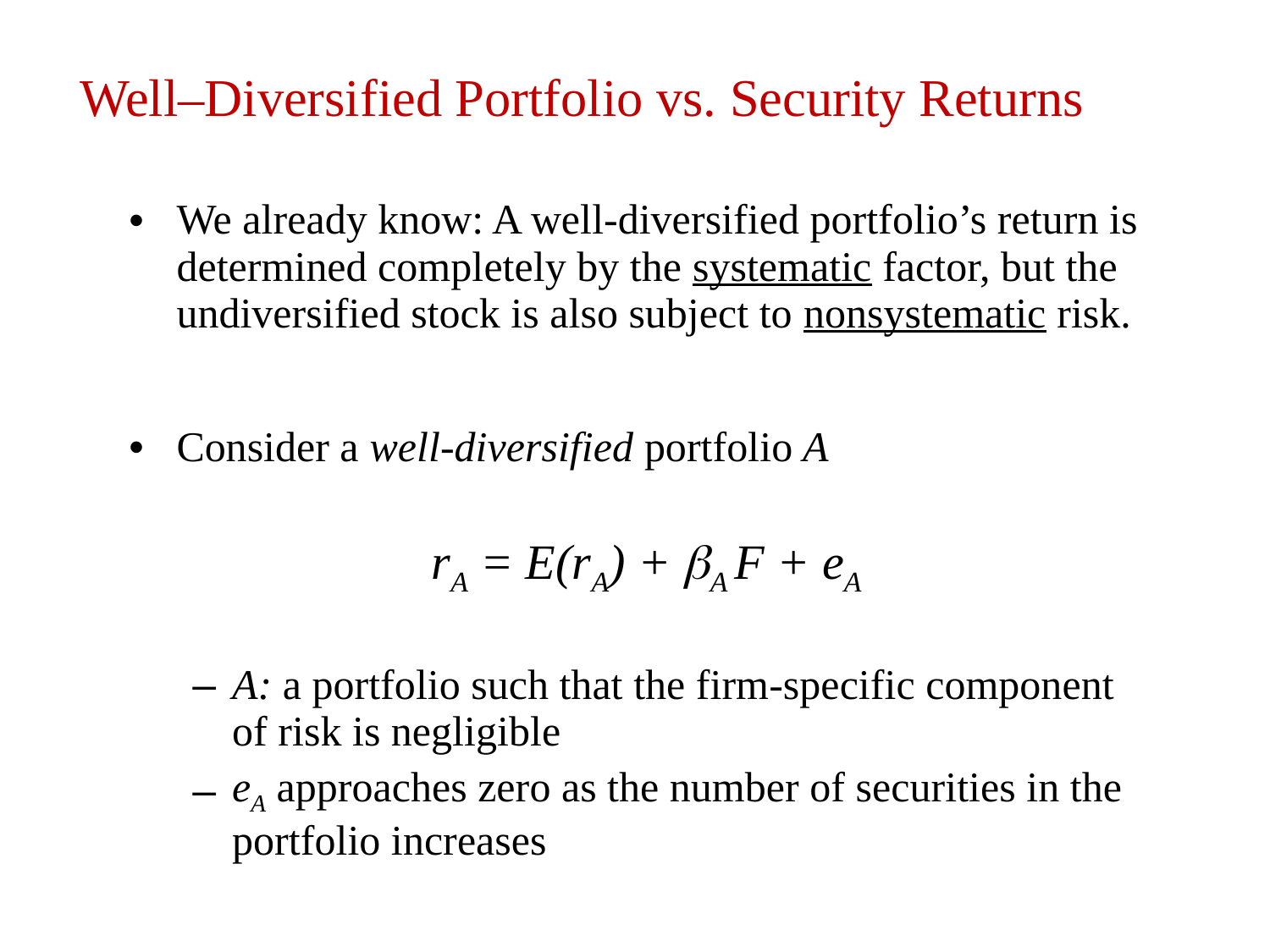

Well–Diversified Portfolio vs. Security Returns
We already know: A well-diversified portfolio’s return is determined completely by the systematic factor, but the undiversified stock is also subject to nonsystematic risk.

Consider a well-diversified portfolio A

 rA = E(rA) + βA F + eA

A: a portfolio such that the firm-specific component of risk is negligible
eA approaches zero as the number of securities in the portfolio increases